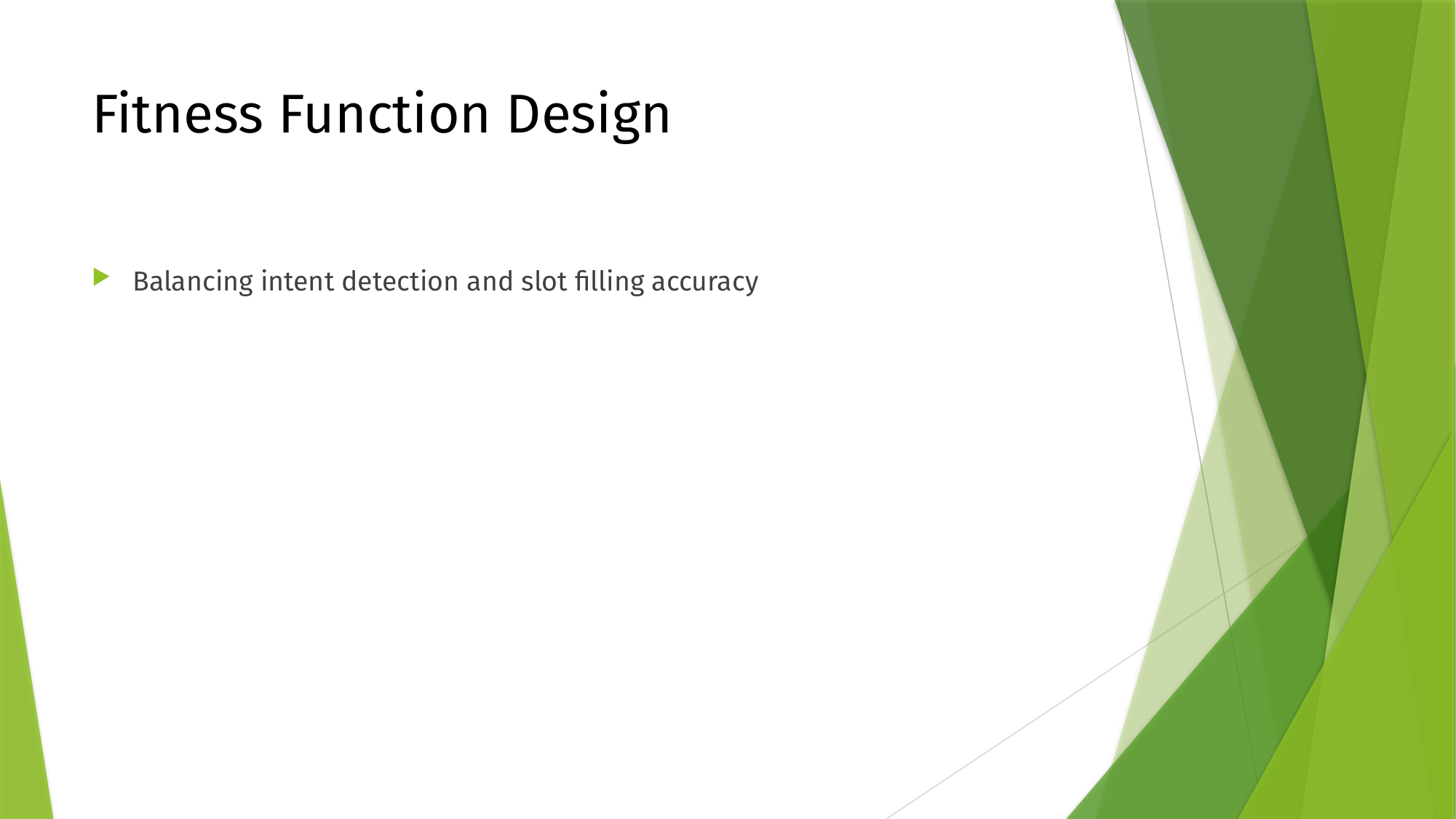

# Fitness Function Design
Balancing intent detection and slot filling accuracy